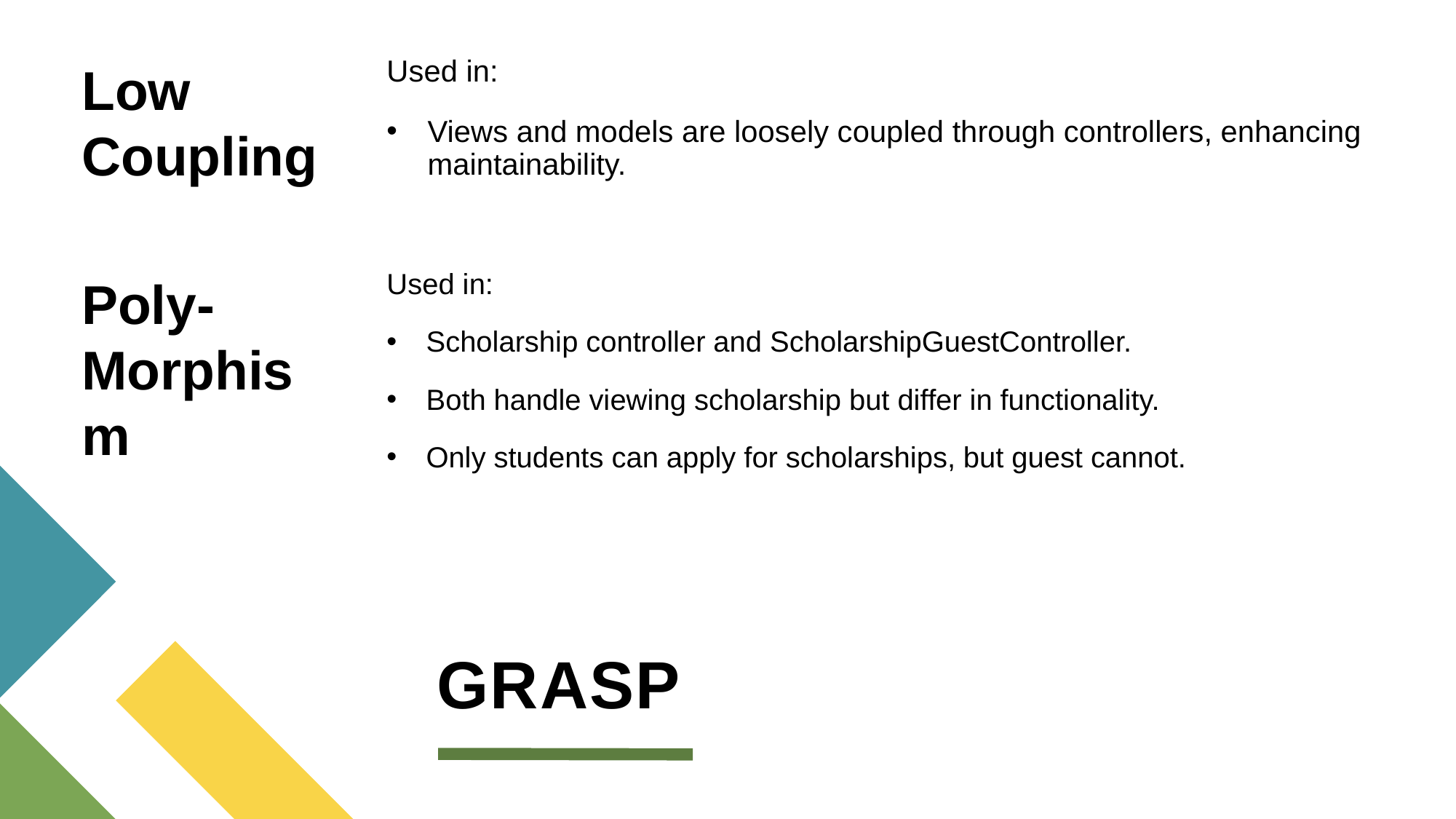

Low Coupling
Used in:
Views and models are loosely coupled through controllers, enhancing maintainability.
Poly-
Morphism
Used in:
Scholarship controller and ScholarshipGuestController.
Both handle viewing scholarship but differ in functionality.
Only students can apply for scholarships, but guest cannot.

# GRASP